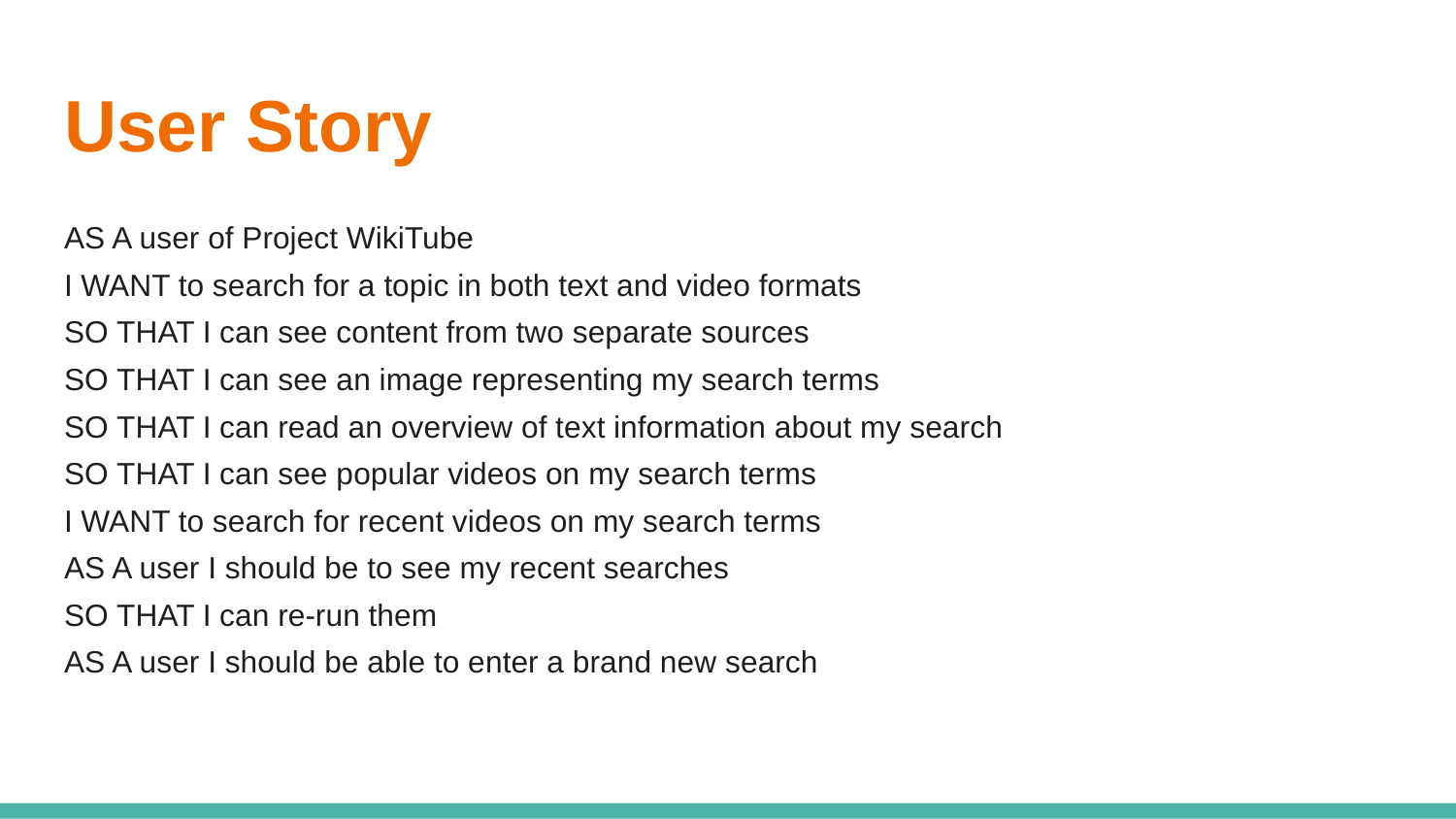

# User Story
AS A user of Project WikiTube
I WANT to search for a topic in both text and video formats
SO THAT I can see content from two separate sources
SO THAT I can see an image representing my search terms
SO THAT I can read an overview of text information about my search
SO THAT I can see popular videos on my search terms
I WANT to search for recent videos on my search terms
AS A user I should be to see my recent searches
SO THAT I can re-run them
AS A user I should be able to enter a brand new search